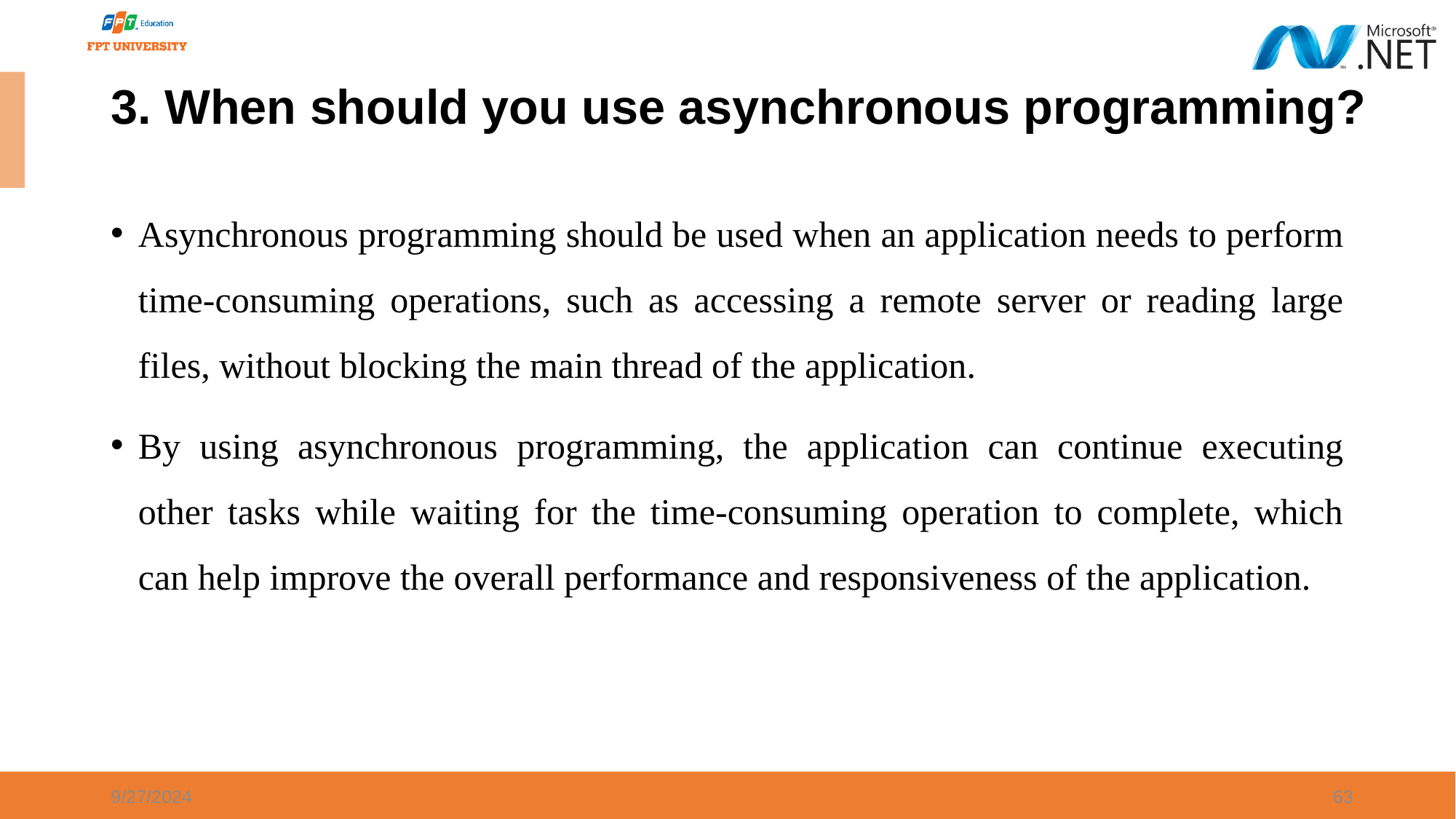

# 3. When should you use asynchronous programming?
Asynchronous programming should be used when an application needs to perform time-consuming operations, such as accessing a remote server or reading large files, without blocking the main thread of the application.
By using asynchronous programming, the application can continue executing other tasks while waiting for the time-consuming operation to complete, which can help improve the overall performance and responsiveness of the application.
9/27/2024
63